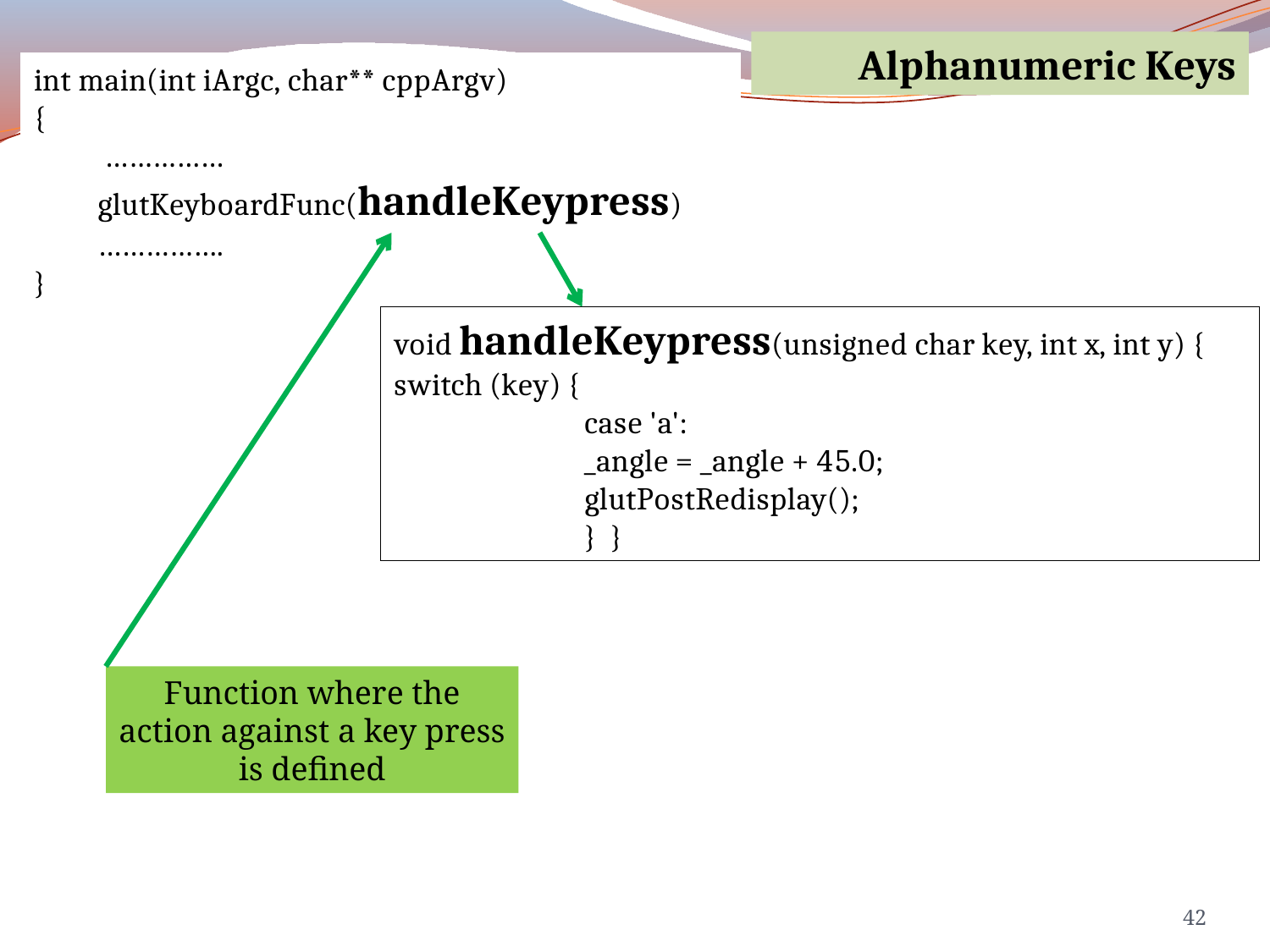

Alphanumeric Keys
int main(int iArgc, char** cppArgv)
{
 ……………
glutKeyboardFunc(handleKeypress)
…………….
}
void handleKeypress(unsigned char key, int x, int y) {
switch (key) {
case 'a':
_angle = _angle + 45.0;
glutPostRedisplay();
}  }
Function where the action against a key press is defined
42